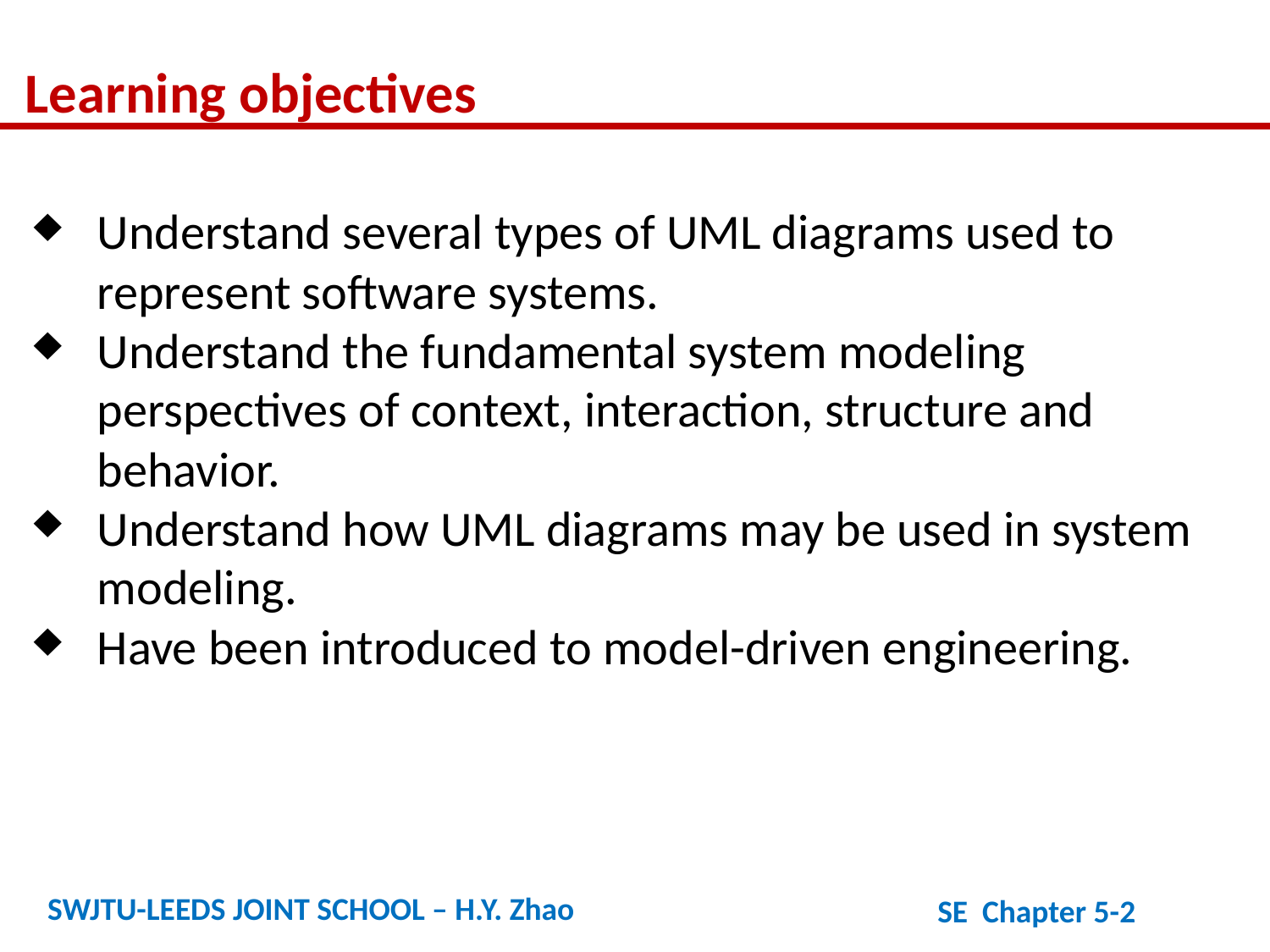

Learning objectives
Understand several types of UML diagrams used to represent software systems.
Understand the fundamental system modeling perspectives of context, interaction, structure and behavior.
Understand how UML diagrams may be used in system modeling.
Have been introduced to model-driven engineering.
SWJTU-LEEDS JOINT SCHOOL – H.Y. Zhao
SE  Chapter 5-2